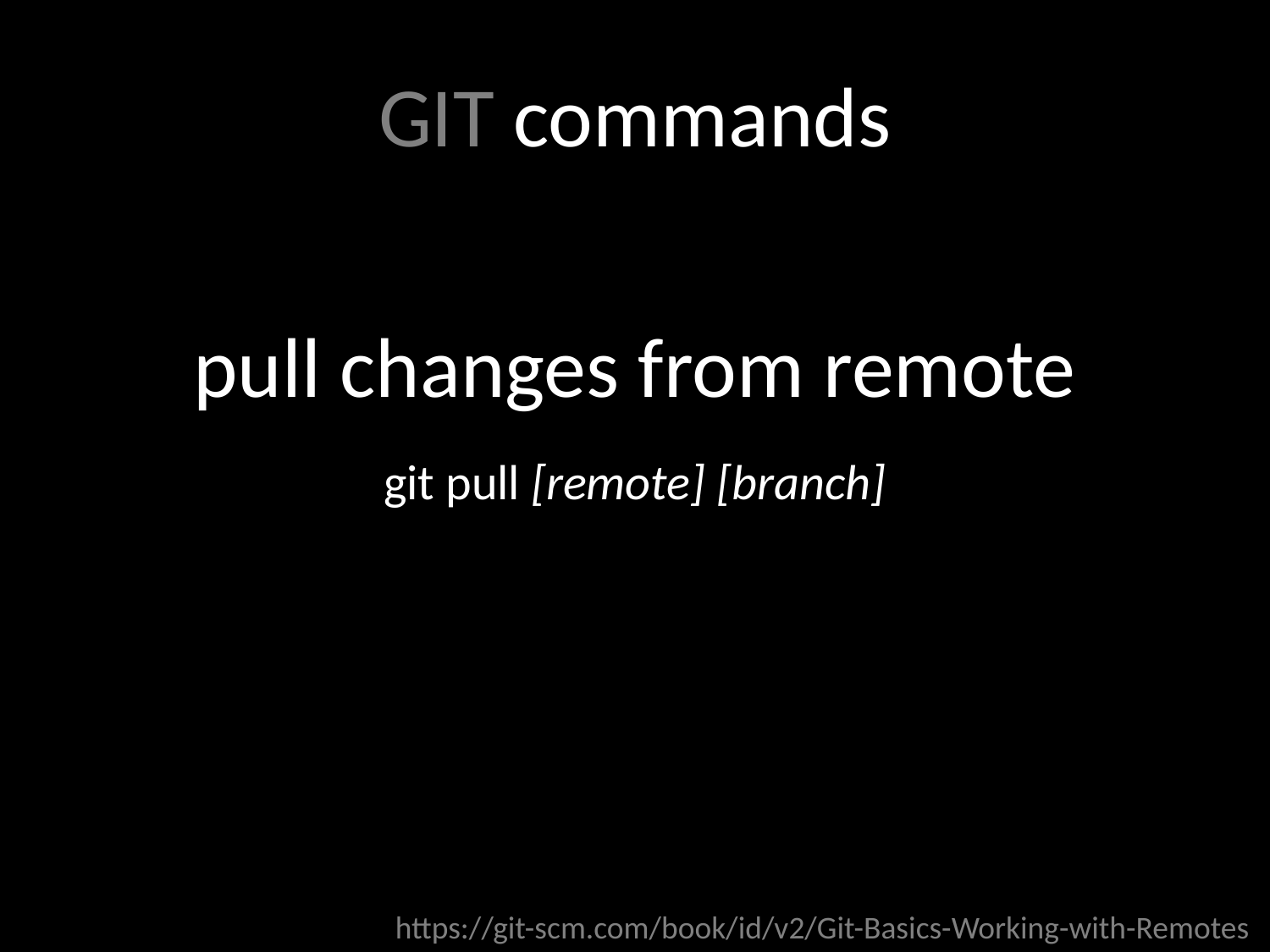

GIT commands
pull changes from remote
git pull [remote] [branch]
https://git-scm.com/book/id/v2/Git-Basics-Working-with-Remotes